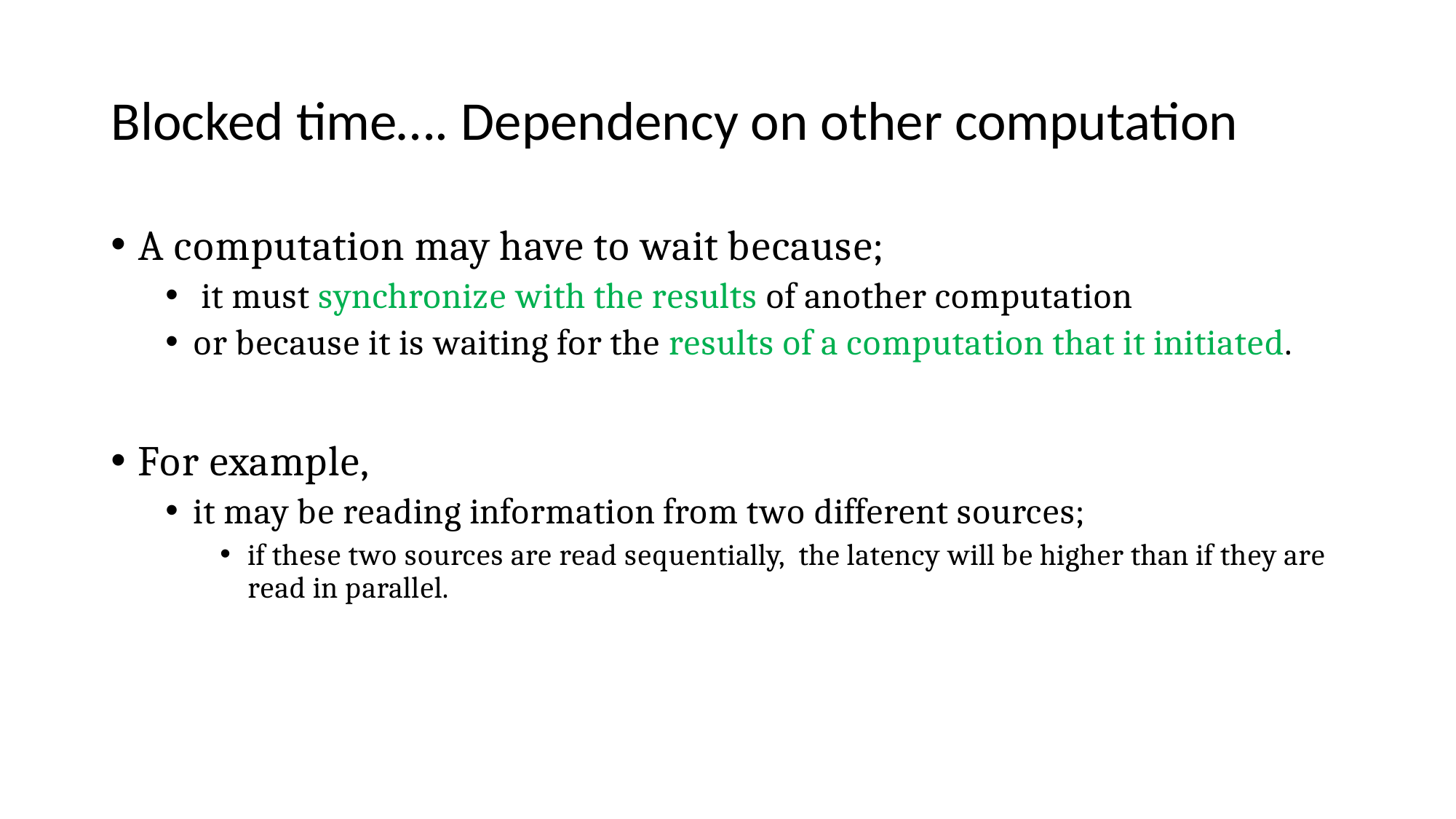

# Blocked time…. Dependency on other computation
A computation may have to wait because;
 it must synchronize with the results of another computation
or because it is waiting for the results of a computation that it initiated.

For example,
it may be reading information from two different sources;
if these two sources are read sequentially,  the latency will be higher than if they are read in parallel.